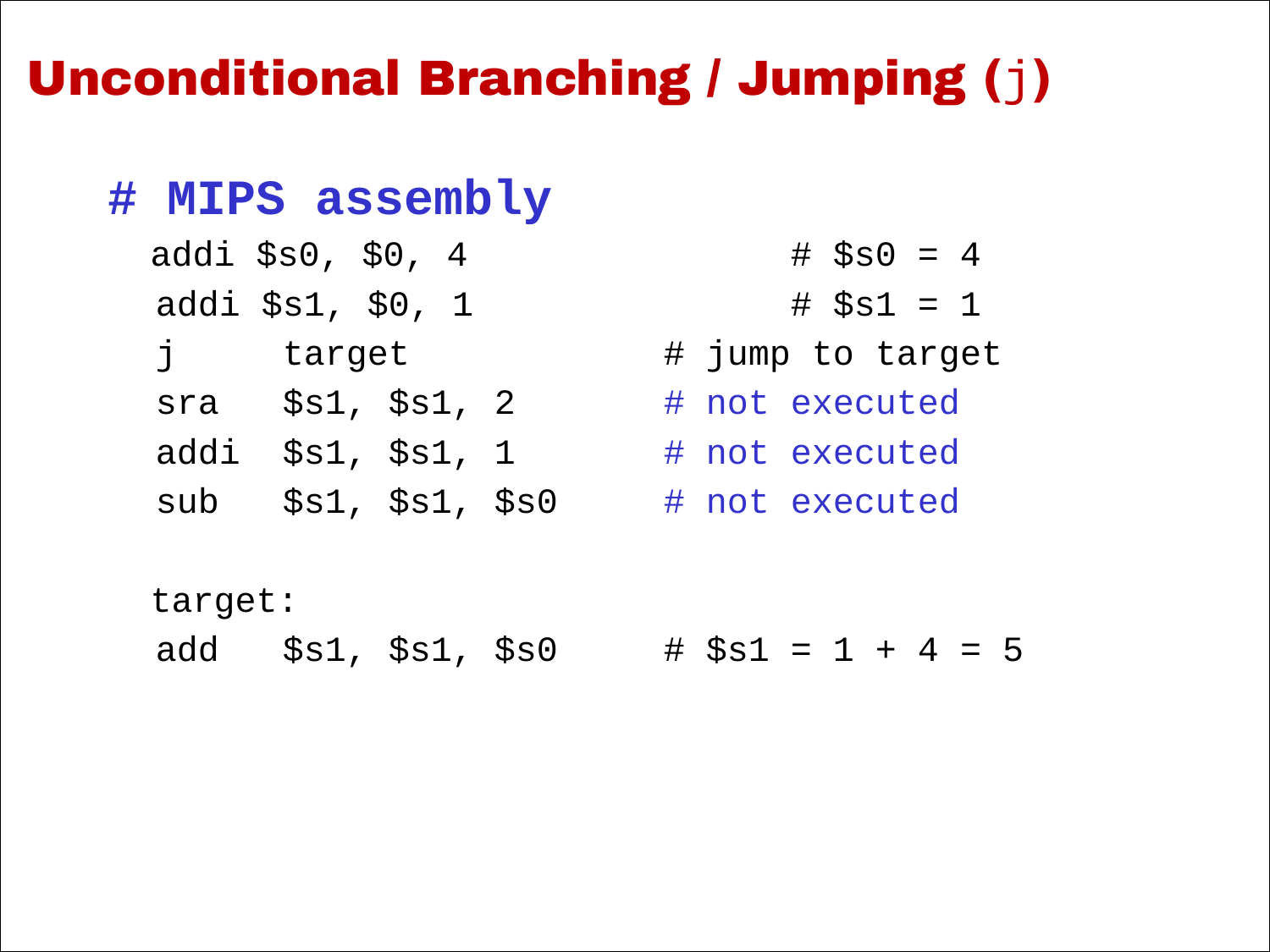

# Unconditional Branching / Jumping (j)

# MIPS assembly
  addi $s0, $0, 4     		# $s0 = 4
  	addi $s1, $0, 1     		# $s1 = 1
  	j    	target      	# jump to target
  	sra  	$s1, $s1, 2 	# not executed
  	addi 	$s1, $s1, 1 	# not executed
  	sub  	$s1, $s1, $s0  	# not executed

  target:
  	add  	$s1, $s1, $s0  	# $s1 = 1 + 4 = 5